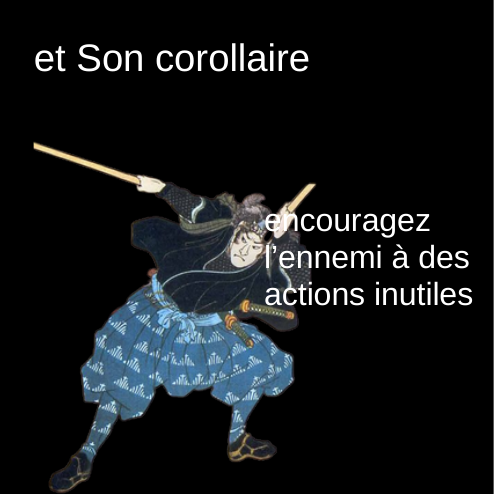

et Son corollaire

encouragez l’ennemi à des actions inutiles